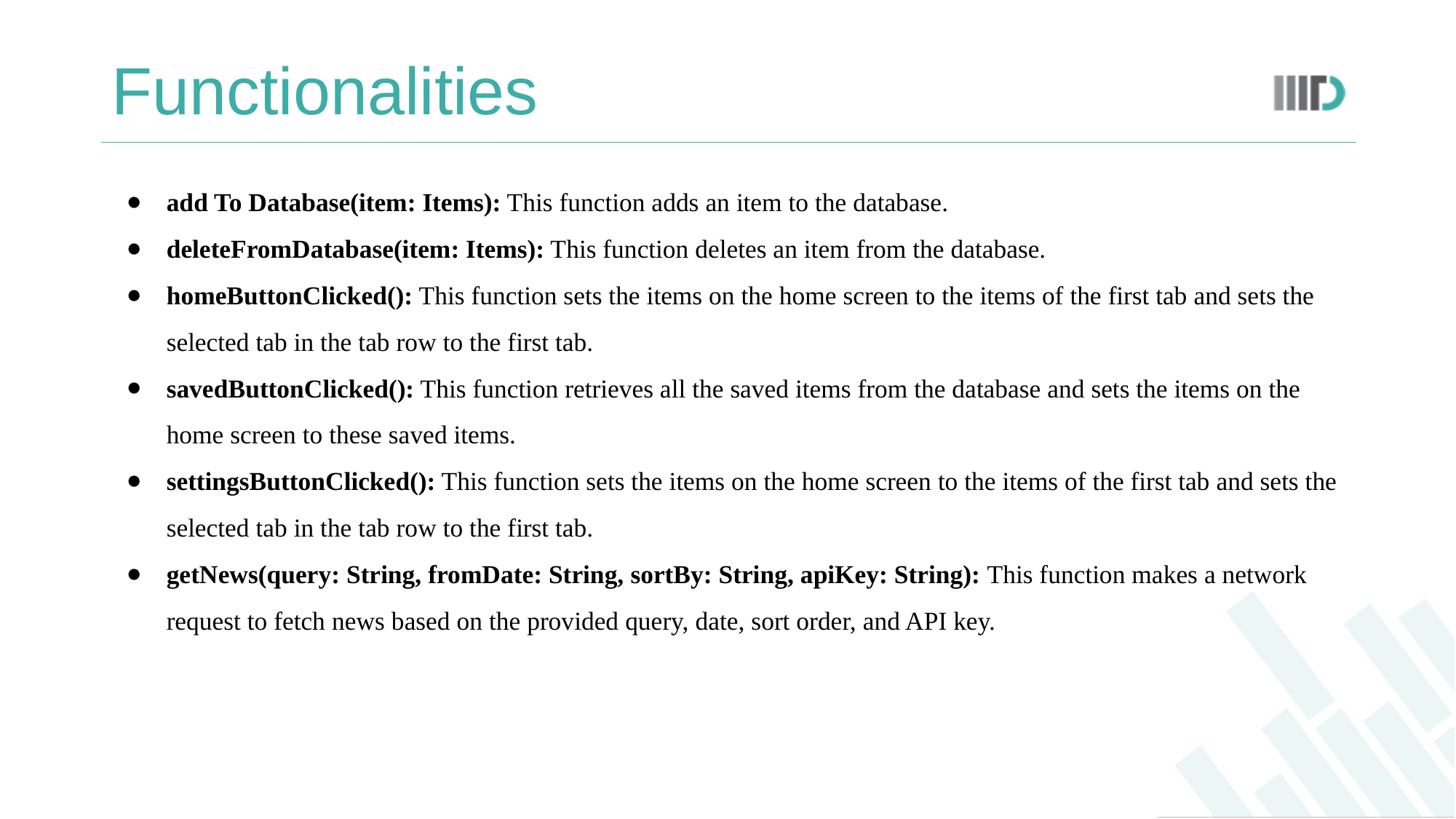

# Functionalities
add To Database(item: Items): This function adds an item to the database.
deleteFromDatabase(item: Items): This function deletes an item from the database.
homeButtonClicked(): This function sets the items on the home screen to the items of the first tab and sets the selected tab in the tab row to the first tab.
savedButtonClicked(): This function retrieves all the saved items from the database and sets the items on the home screen to these saved items.
settingsButtonClicked(): This function sets the items on the home screen to the items of the first tab and sets the selected tab in the tab row to the first tab.
getNews(query: String, fromDate: String, sortBy: String, apiKey: String): This function makes a network request to fetch news based on the provided query, date, sort order, and API key.